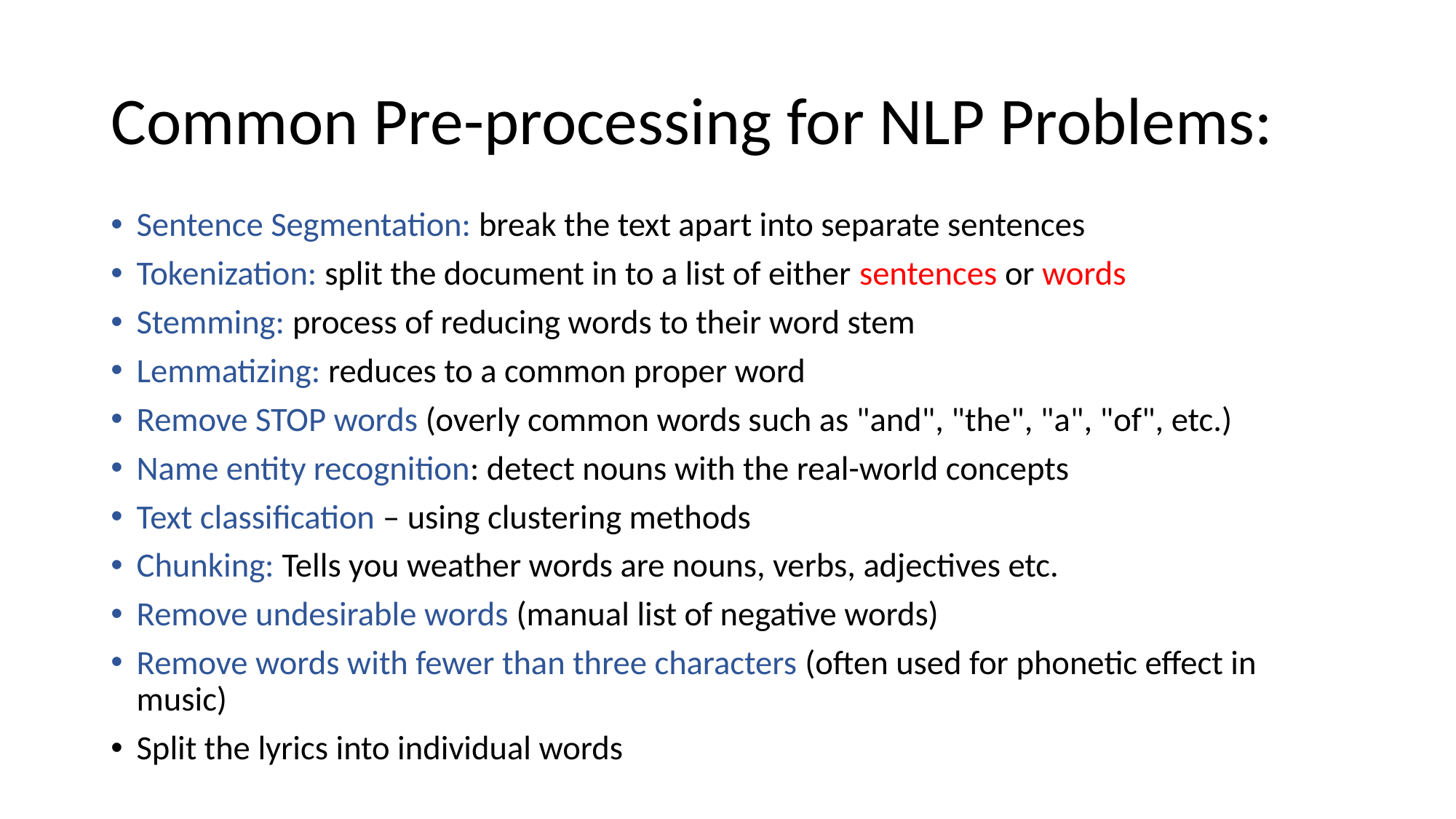

# Common Pre-processing for NLP Problems:
Sentence Segmentation: break the text apart into separate sentences
Tokenization: split the document in to a list of either sentences or words
Stemming: process of reducing words to their word stem
Lemmatizing: reduces to a common proper word
Remove STOP words (overly common words such as "and", "the", "a", "of", etc.)
Name entity recognition: detect nouns with the real-world concepts
Text classification – using clustering methods
Chunking: Tells you weather words are nouns, verbs, adjectives etc.
Remove undesirable words (manual list of negative words)
Remove words with fewer than three characters (often used for phonetic effect in music)
Split the lyrics into individual words